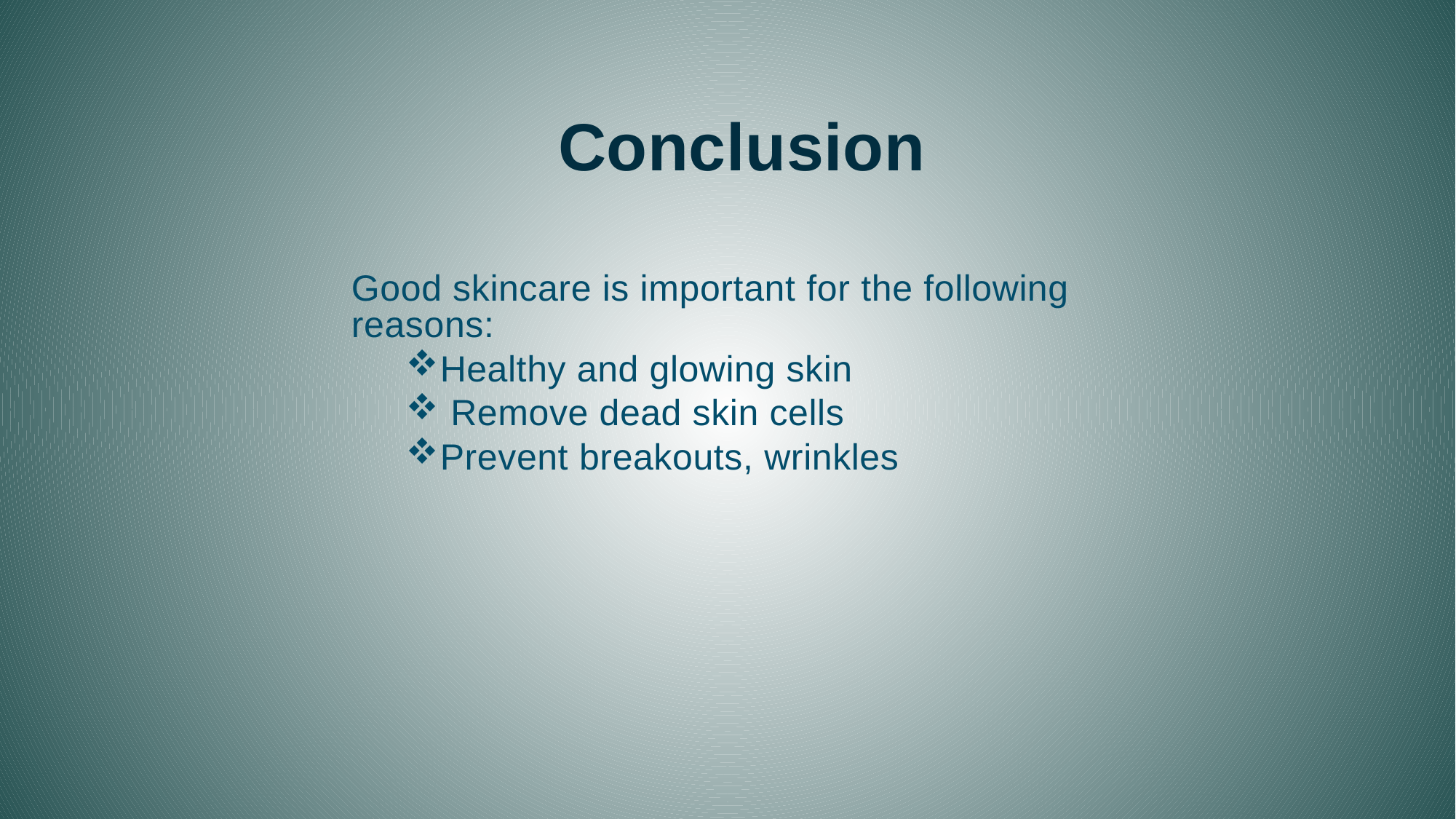

# Conclusion
Good skincare is important for the following reasons:
Healthy and glowing skin
 Remove dead skin cells
Prevent breakouts, wrinkles